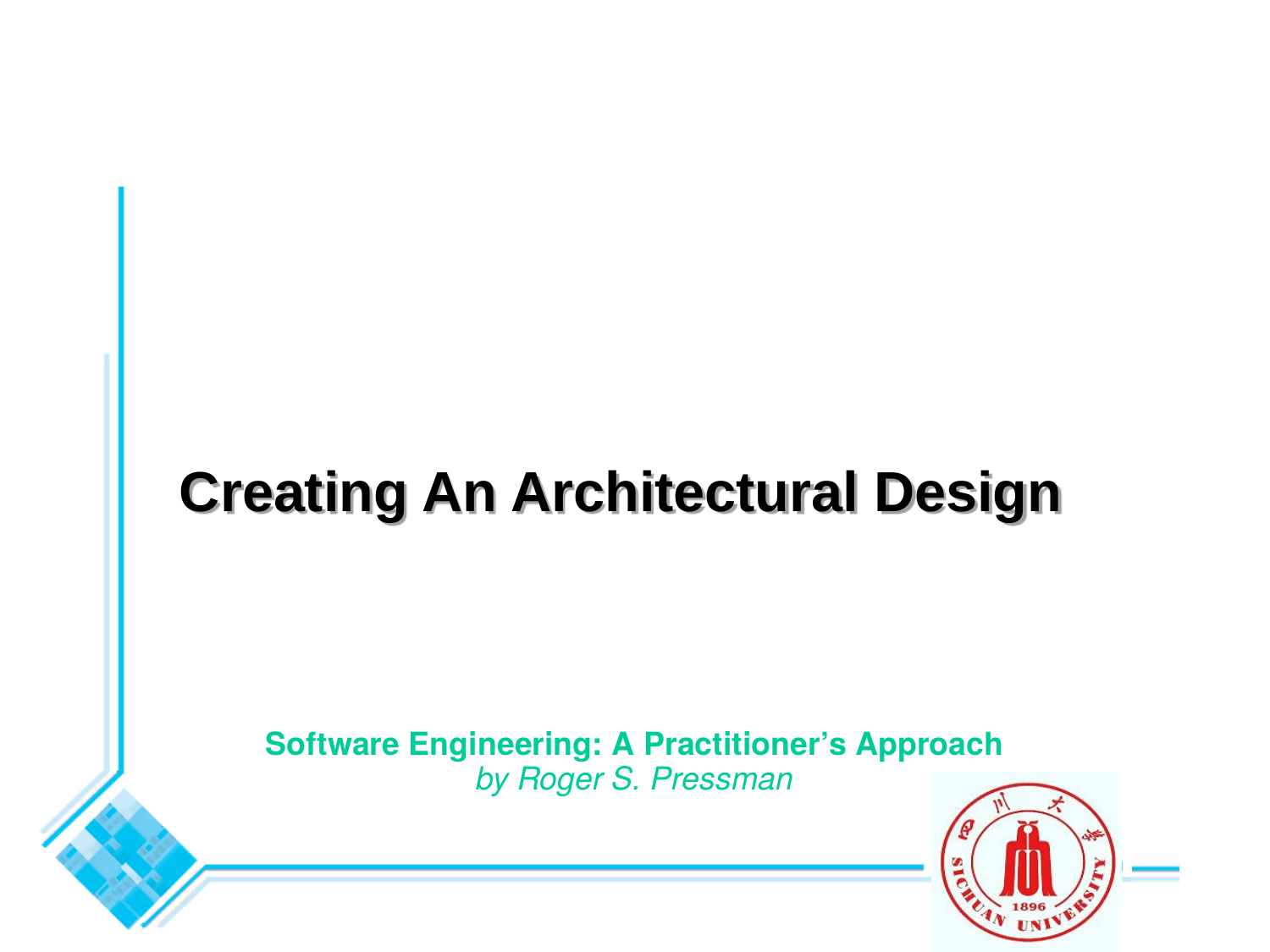

# Creating An Architectural Design
Software Engineering: A Practitioner’s Approach
by Roger S. Pressman